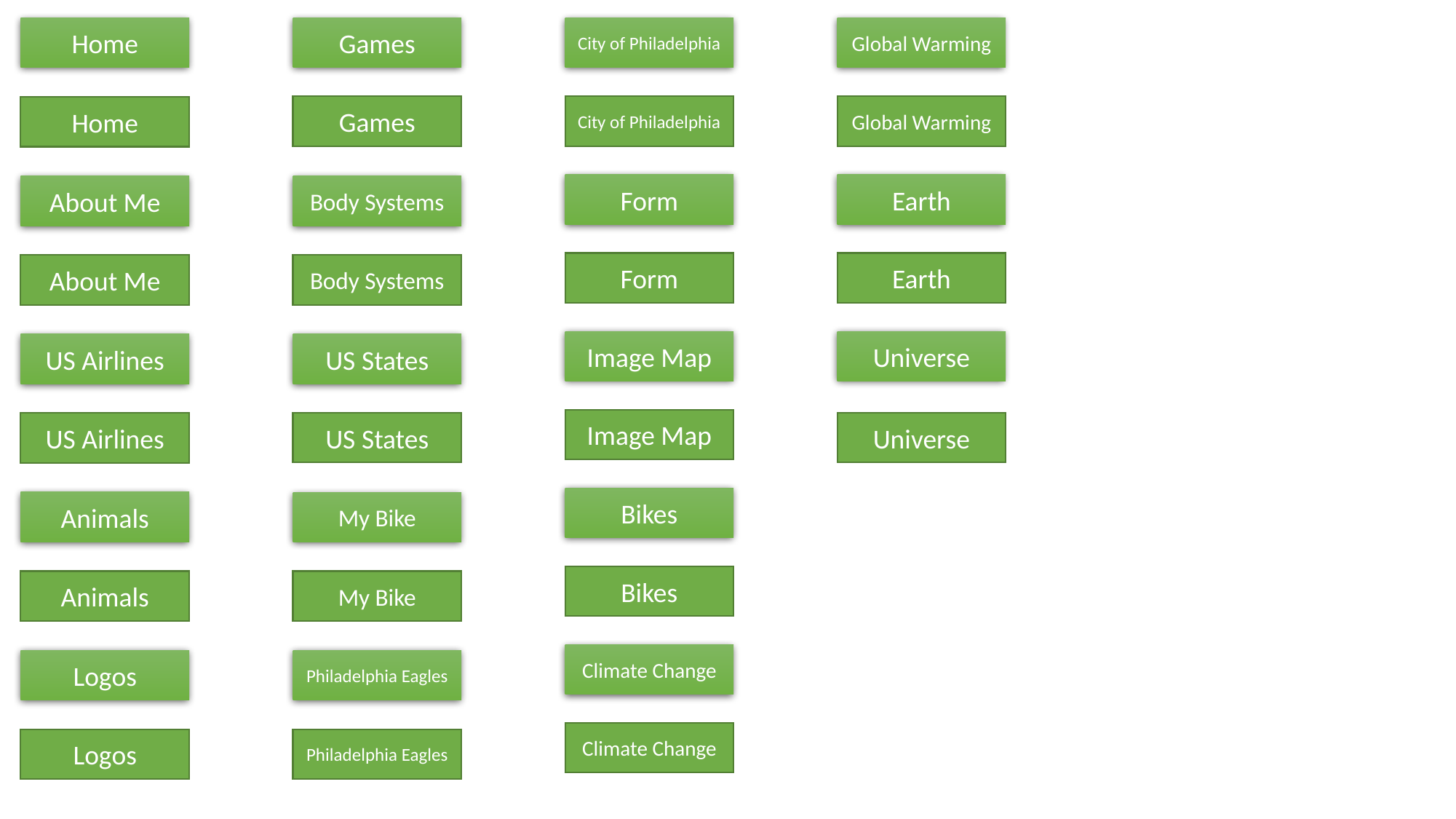

Home
Games
City of Philadelphia
Global Warming
Games
City of Philadelphia
Global Warming
Home
Form
Earth
About Me
Body Systems
Form
Earth
About Me
Body Systems
Image Map
Universe
US Airlines
US States
Image Map
US States
Universe
US Airlines
Bikes
Animals
My Bike
Bikes
Animals
My Bike
Climate Change
Logos
Philadelphia Eagles
Climate Change
Logos
Philadelphia Eagles